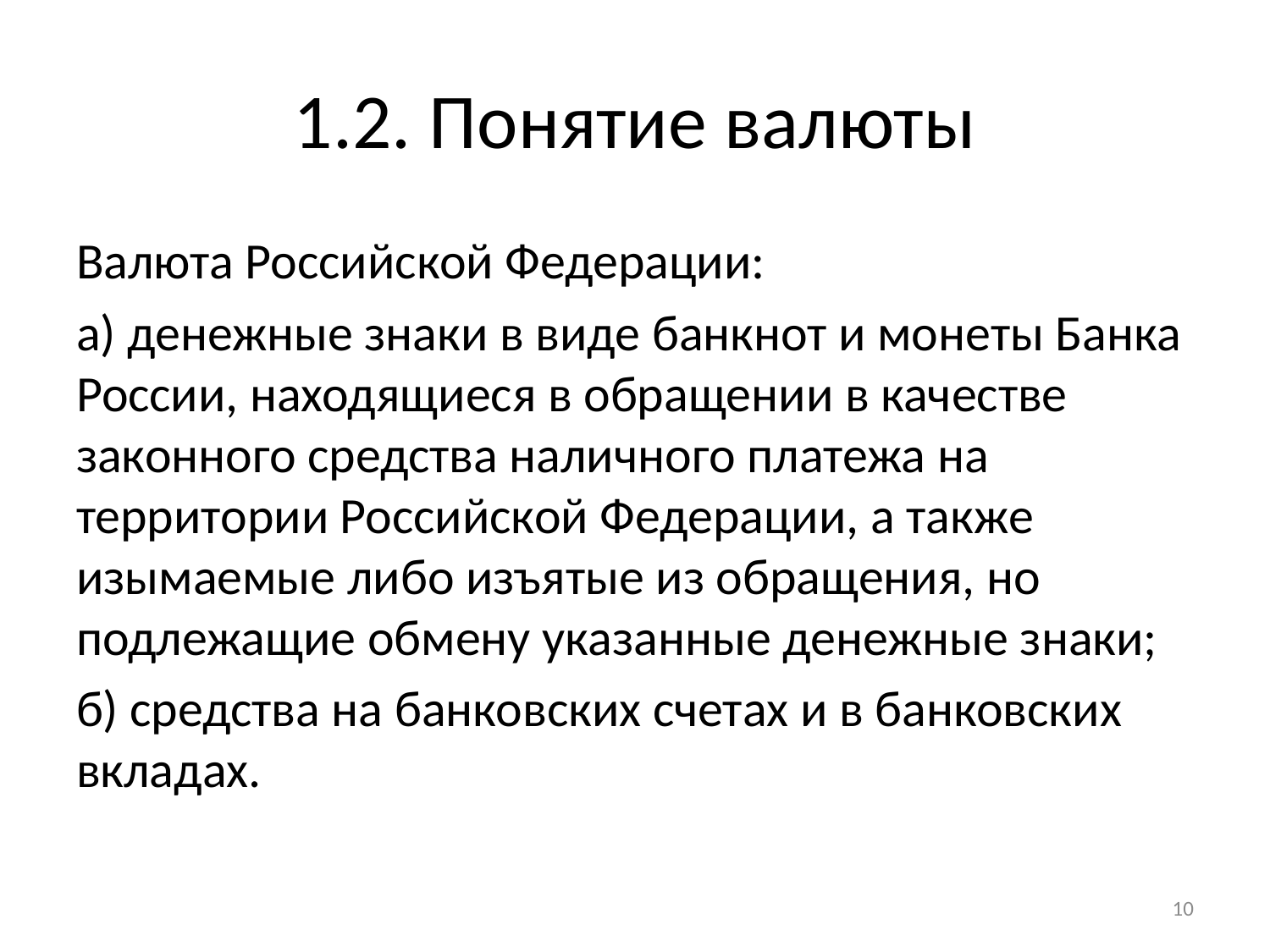

# 1.2. Понятие валюты
Валюта Российской Федерации:
а) денежные знаки в виде банкнот и монеты Банка России, находящиеся в обращении в качестве законного средства наличного платежа на территории Российской Федерации, а также изымаемые либо изъятые из обращения, но подлежащие обмену указанные денежные знаки;
б) средства на банковских счетах и в банковских вкладах.

10